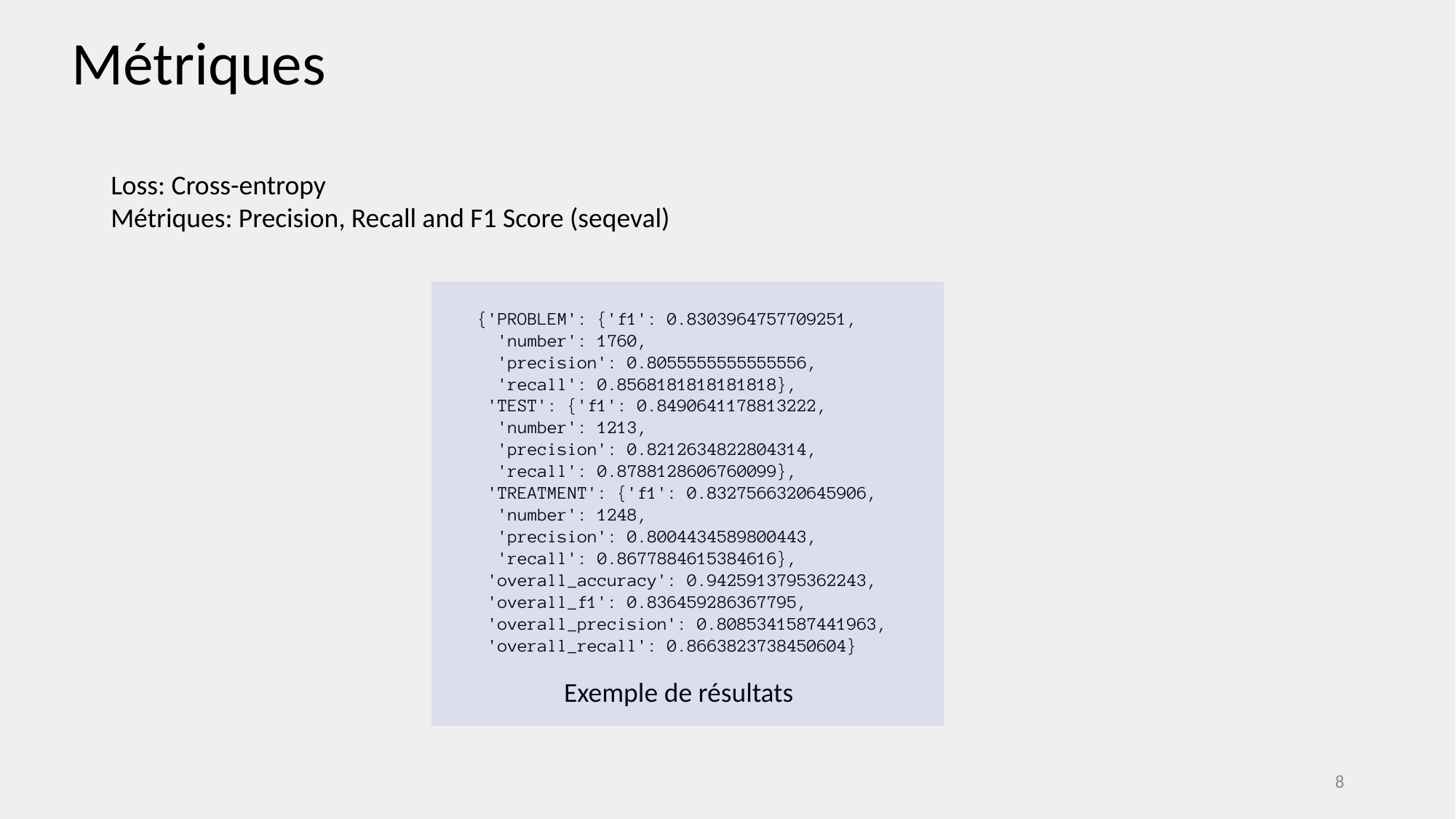

# Métriques
Loss: Cross-entropy
Métriques: Precision, Recall and F1 Score (seqeval)

{'PROBLEM': {'f1': 0.8303964757709251,
  'number': 1760,
  'precision': 0.8055555555555556,
  'recall': 0.8568181818181818},
 'TEST': {'f1': 0.8490641178813222,
  'number': 1213,
  'precision': 0.8212634822804314,
  'recall': 0.8788128606760099},
 'TREATMENT': {'f1': 0.8327566320645906,
  'number': 1248,
  'precision': 0.8004434589800443,
  'recall': 0.8677884615384616},
 'overall_accuracy': 0.9425913795362243,
 'overall_f1': 0.836459286367795,
 'overall_precision': 0.8085341587441963,
 'overall_recall': 0.8663823738450604}
Exemple de résultats
8